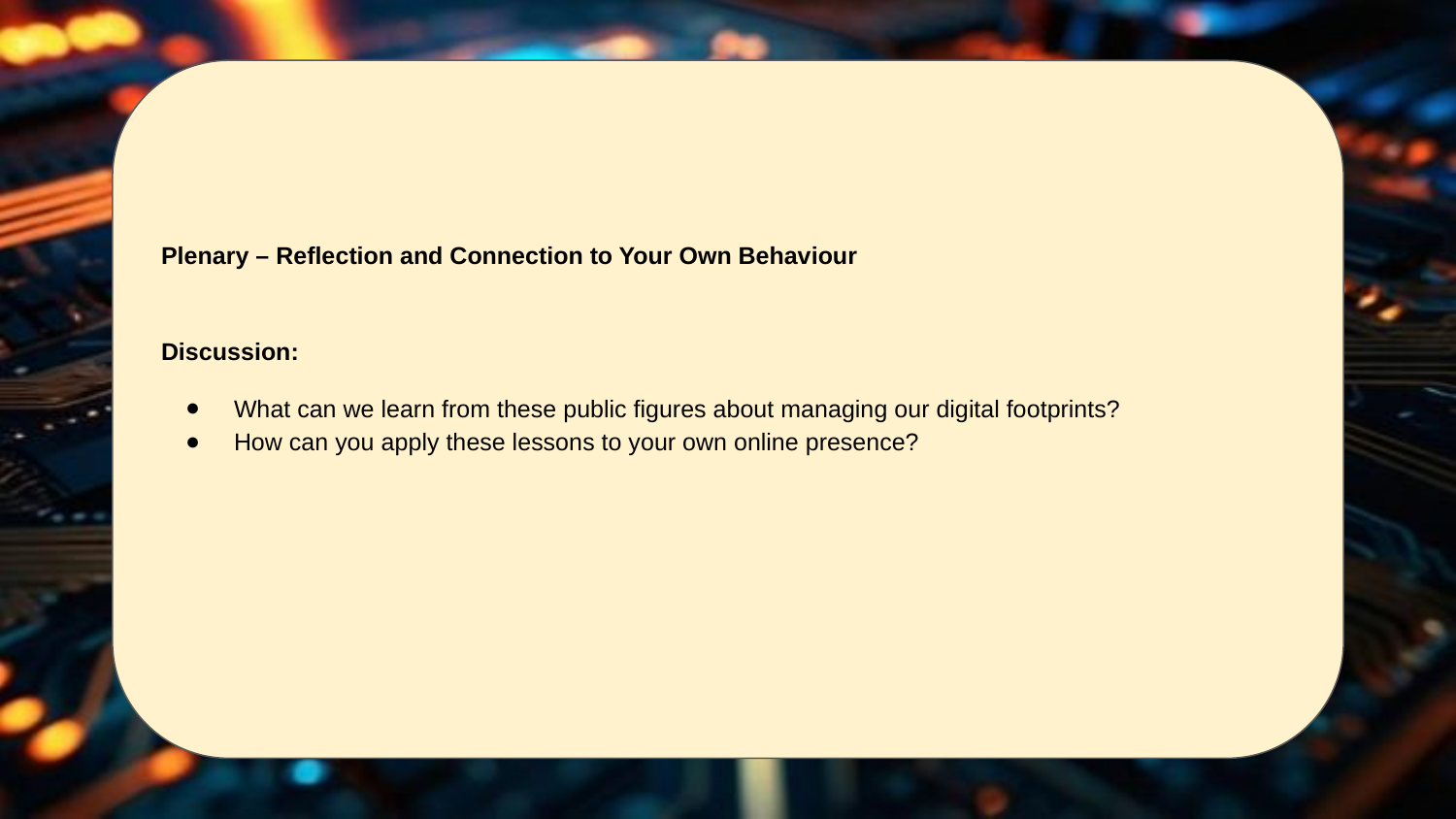

Plenary – Reflection and Connection to Your Own Behaviour

Discussion:
What can we learn from these public figures about managing our digital footprints?
How can you apply these lessons to your own online presence?